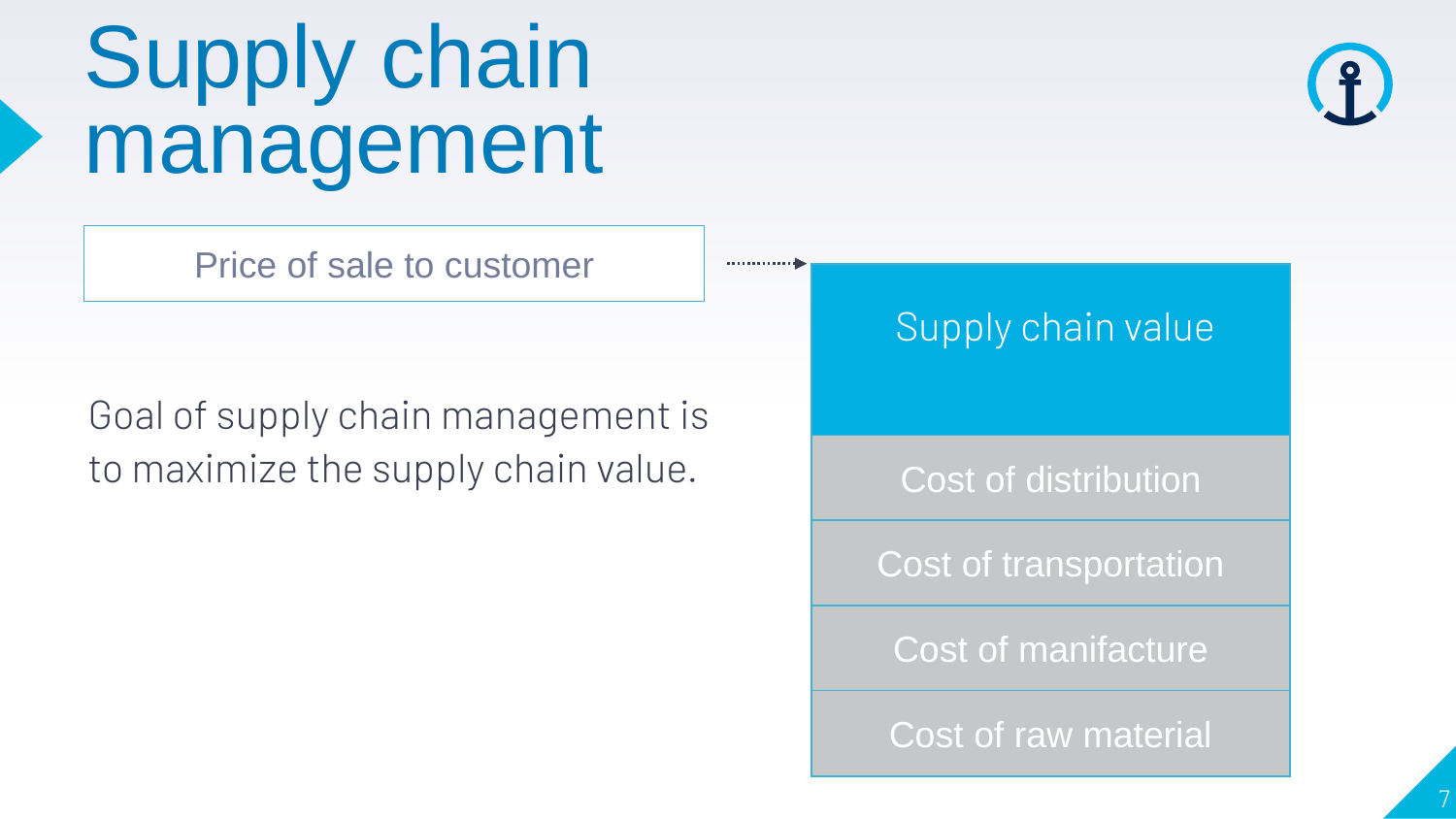

Supply chain
management
Price of sale to customer

Supply chain value

Goal of supply chain management is to maximize the supply chain value.

Cost of distribution
Cost of transportation
Cost of manifacture
Cost of raw material
7